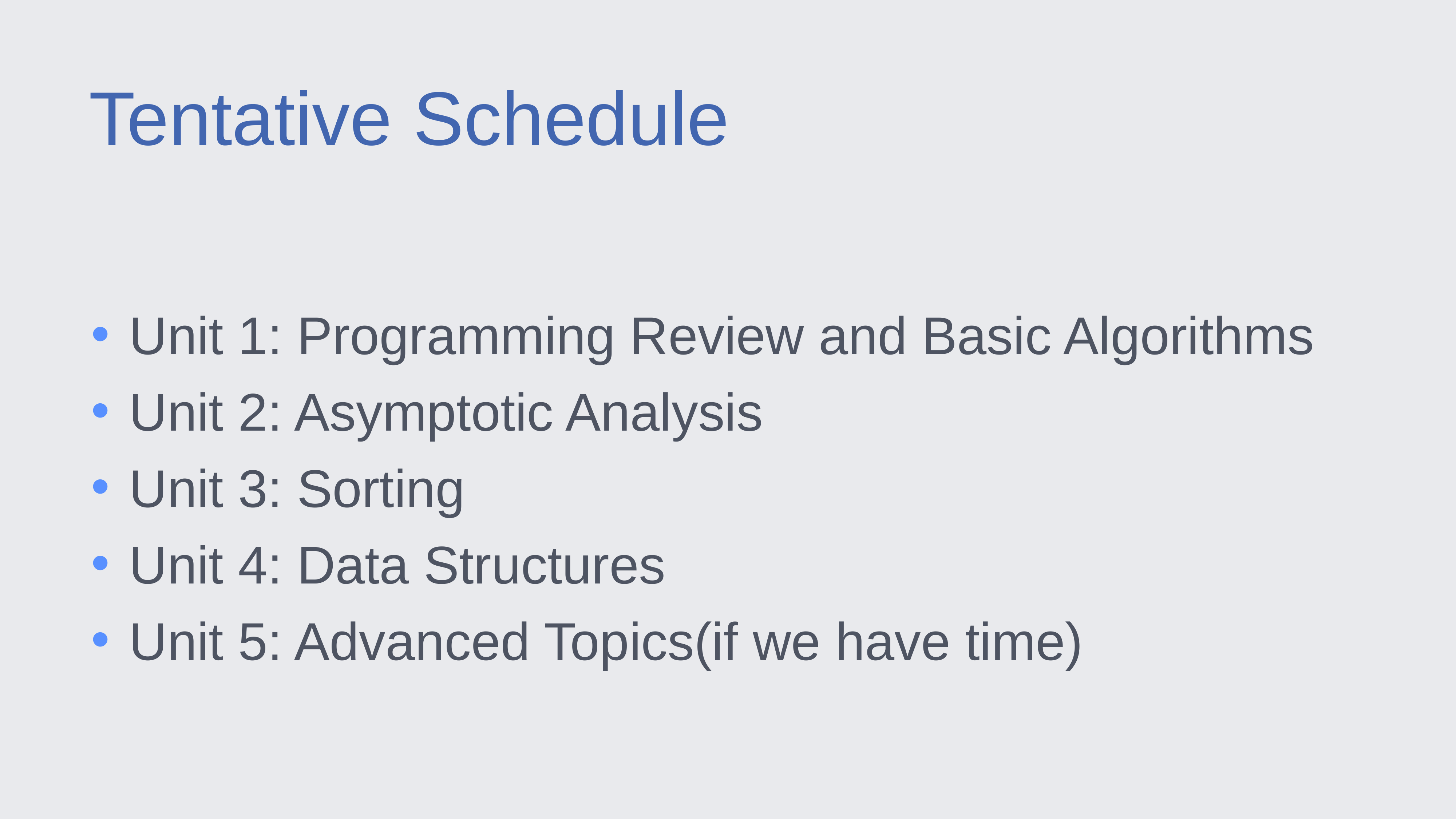

Tentative Schedule

Unit 1: Programming Review and Basic Algorithms
Unit 2: Asymptotic Analysis
Unit 3: Sorting
Unit 4: Data Structures
Unit 5: Advanced Topics(if we have time)